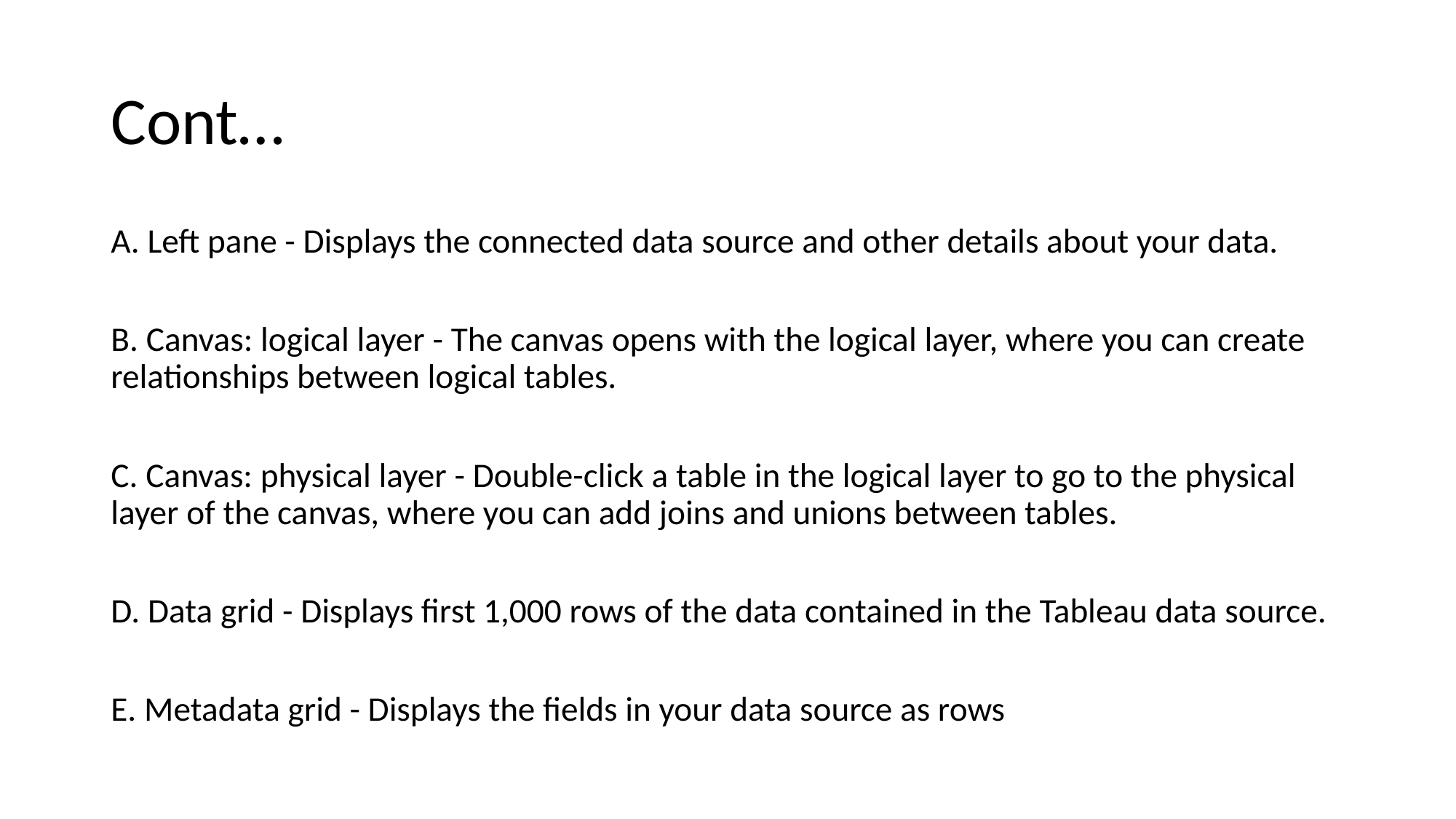

# Cont…
A. Left pane - Displays the connected data source and other details about your data.

B. Canvas: logical layer - The canvas opens with the logical layer, where you can create relationships between logical tables.

C. Canvas: physical layer - Double-click a table in the logical layer to go to the physical layer of the canvas, where you can add joins and unions between tables.

D. Data grid - Displays first 1,000 rows of the data contained in the Tableau data source.

E. Metadata grid - Displays the fields in your data source as rows